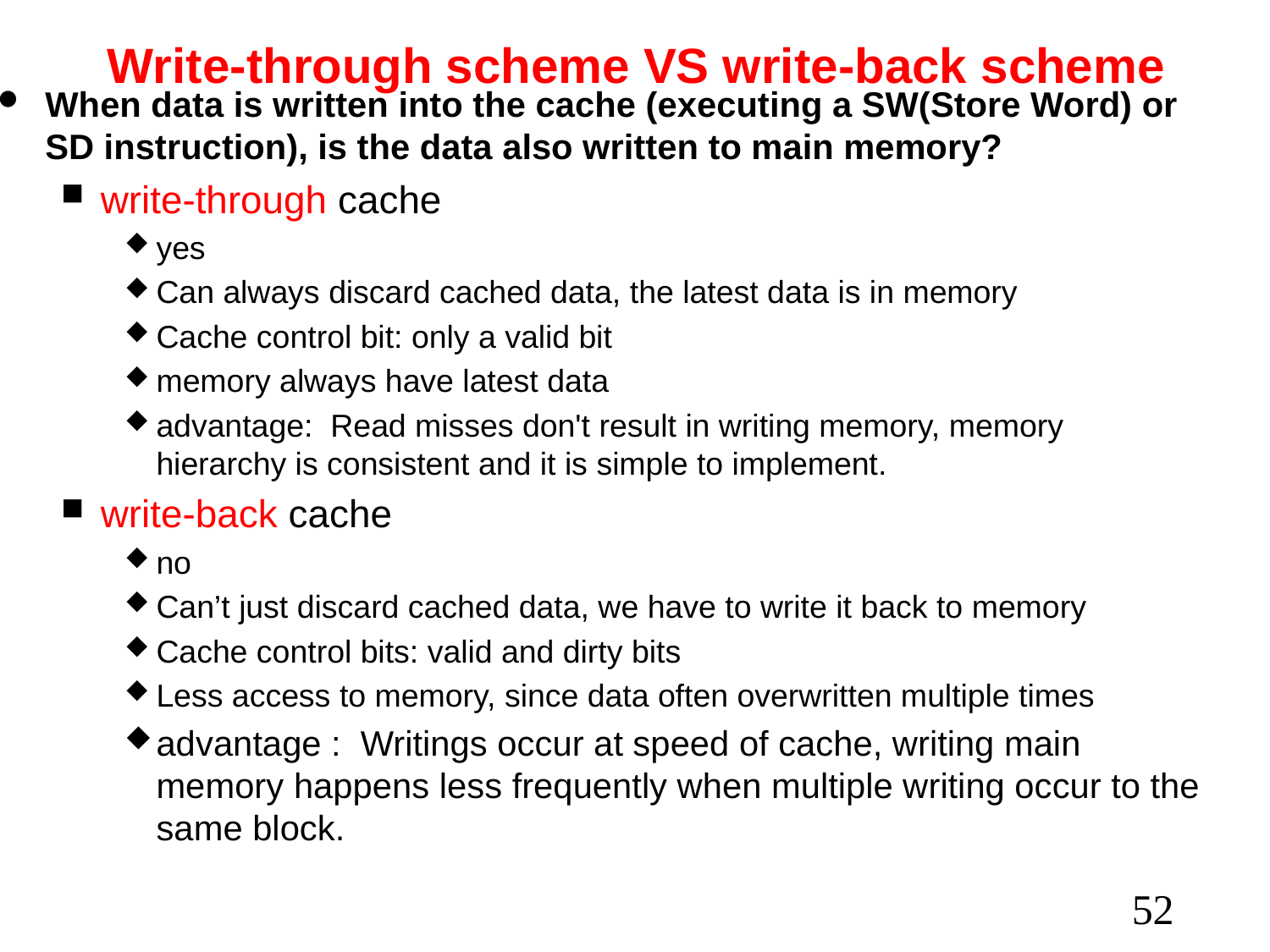

# Write-through scheme VS write-back scheme
When data is written into the cache (executing a SW(Store Word) or SD instruction), is the data also written to main memory?
write-through cache
yes
Can always discard cached data, the latest data is in memory
Cache control bit: only a valid bit
memory always have latest data
advantage:  Read misses don't result in writing memory, memory hierarchy is consistent and it is simple to implement.
write-back cache
no
Can’t just discard cached data, we have to write it back to memory
Cache control bits: valid and dirty bits
Less access to memory, since data often overwritten multiple times
advantage :  Writings occur at speed of cache, writing main memory happens less frequently when multiple writing occur to the same block.